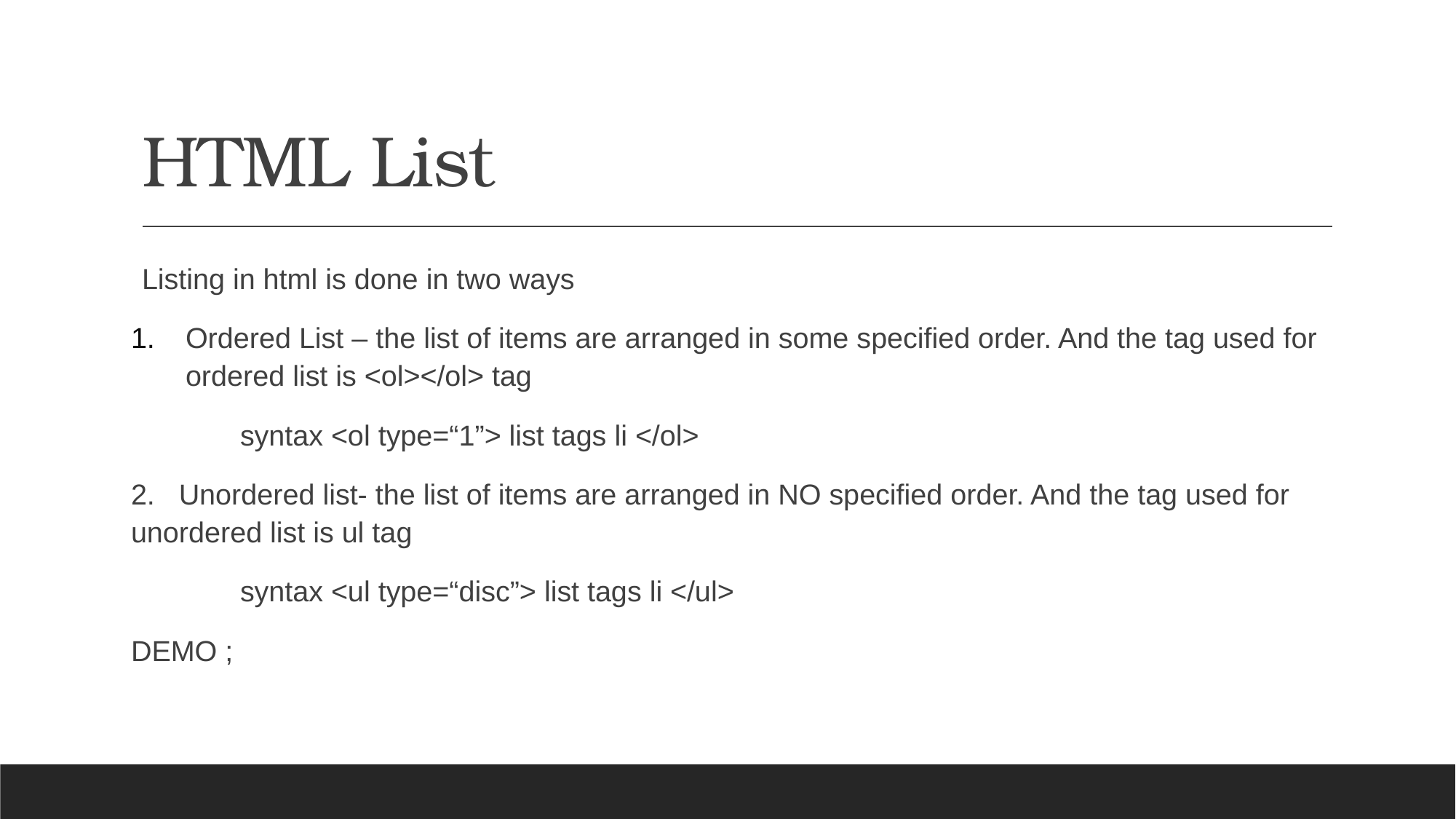

# HTML List
Listing in html is done in two ways
Ordered List – the list of items are arranged in some specified order. And the tag used for ordered list is <ol></ol> tag
	syntax <ol type=“1”> list tags li </ol>
2.   Unordered list- the list of items are arranged in NO specified order. And the tag used for unordered list is ul tag
	syntax <ul type=“disc”> list tags li </ul>
DEMO ;